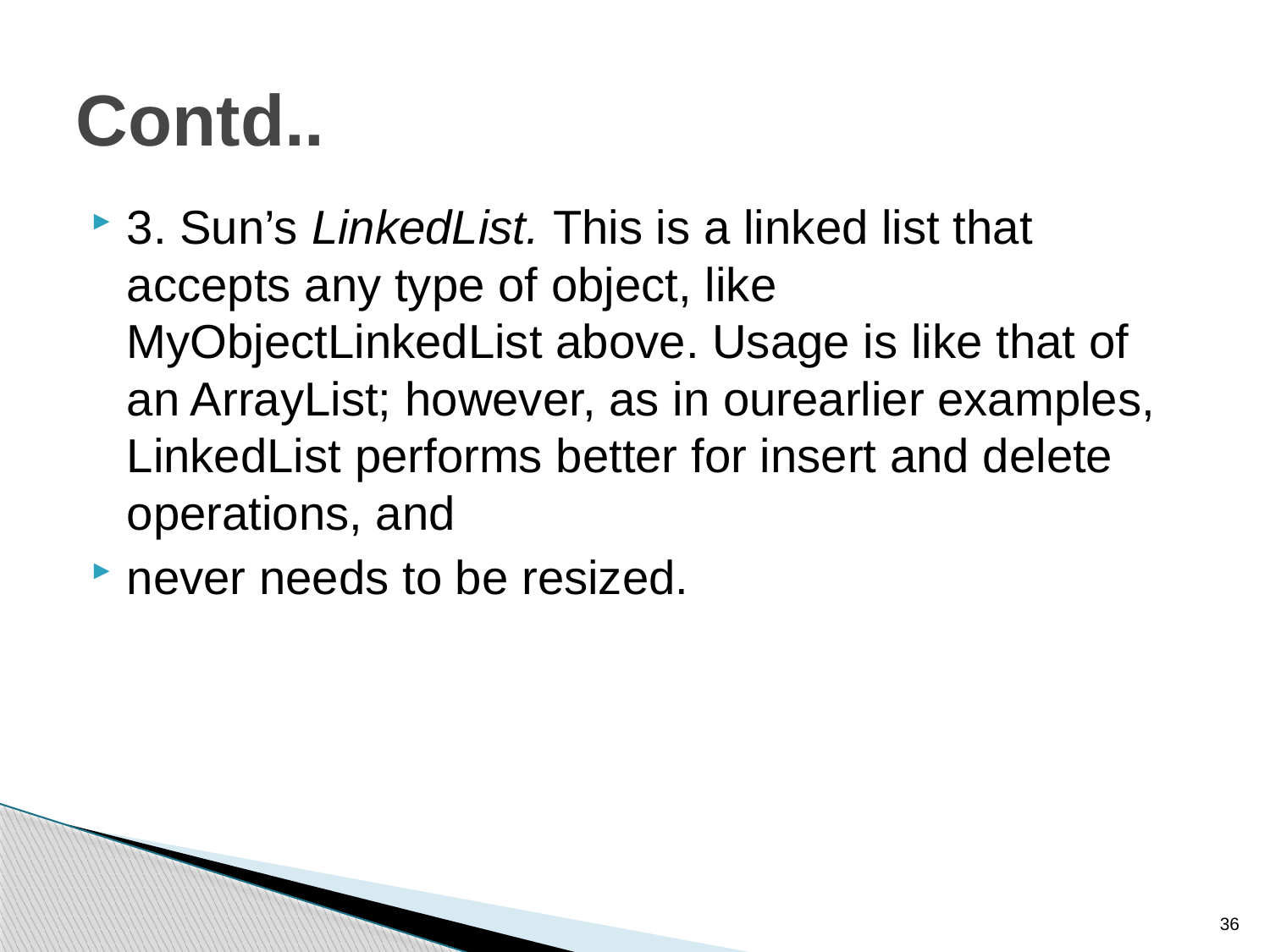

# Contd..
3. Sun’s LinkedList. This is a linked list that accepts any type of object, like MyObjectLinkedList above. Usage is like that of an ArrayList; however, as in ourearlier examples, LinkedList performs better for insert and delete operations, and
never needs to be resized.
36